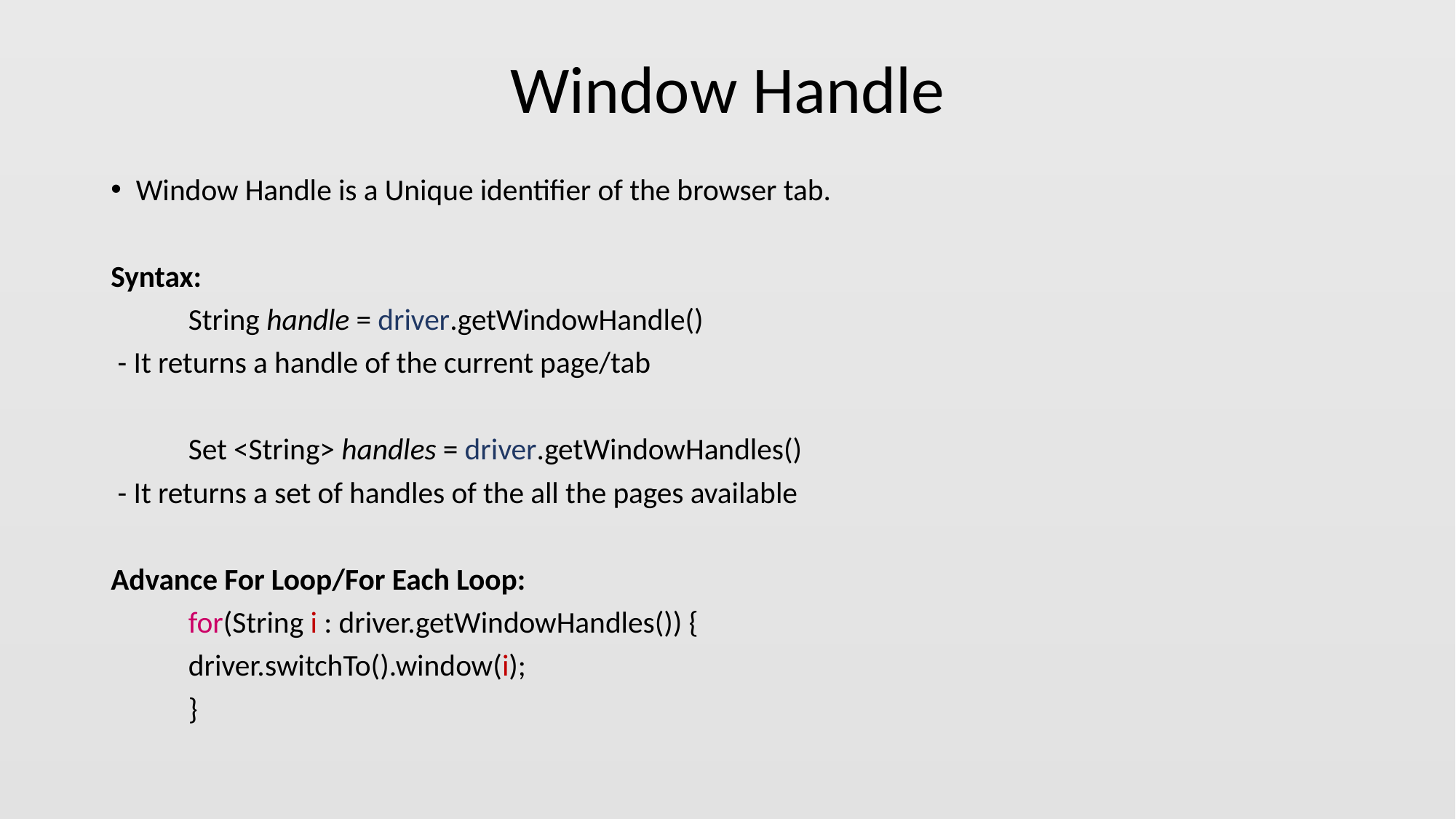

# Window Handle
Window Handle is a Unique identifier of the browser tab.

Syntax:
		String handle = driver.getWindowHandle()
 - It returns a handle of the current page/tab

		Set <String> handles = driver.getWindowHandles()
 - It returns a set of handles of the all the pages available

Advance For Loop/For Each Loop:
		for(String i : driver.getWindowHandles()) {
			driver.switchTo().window(i);
		}